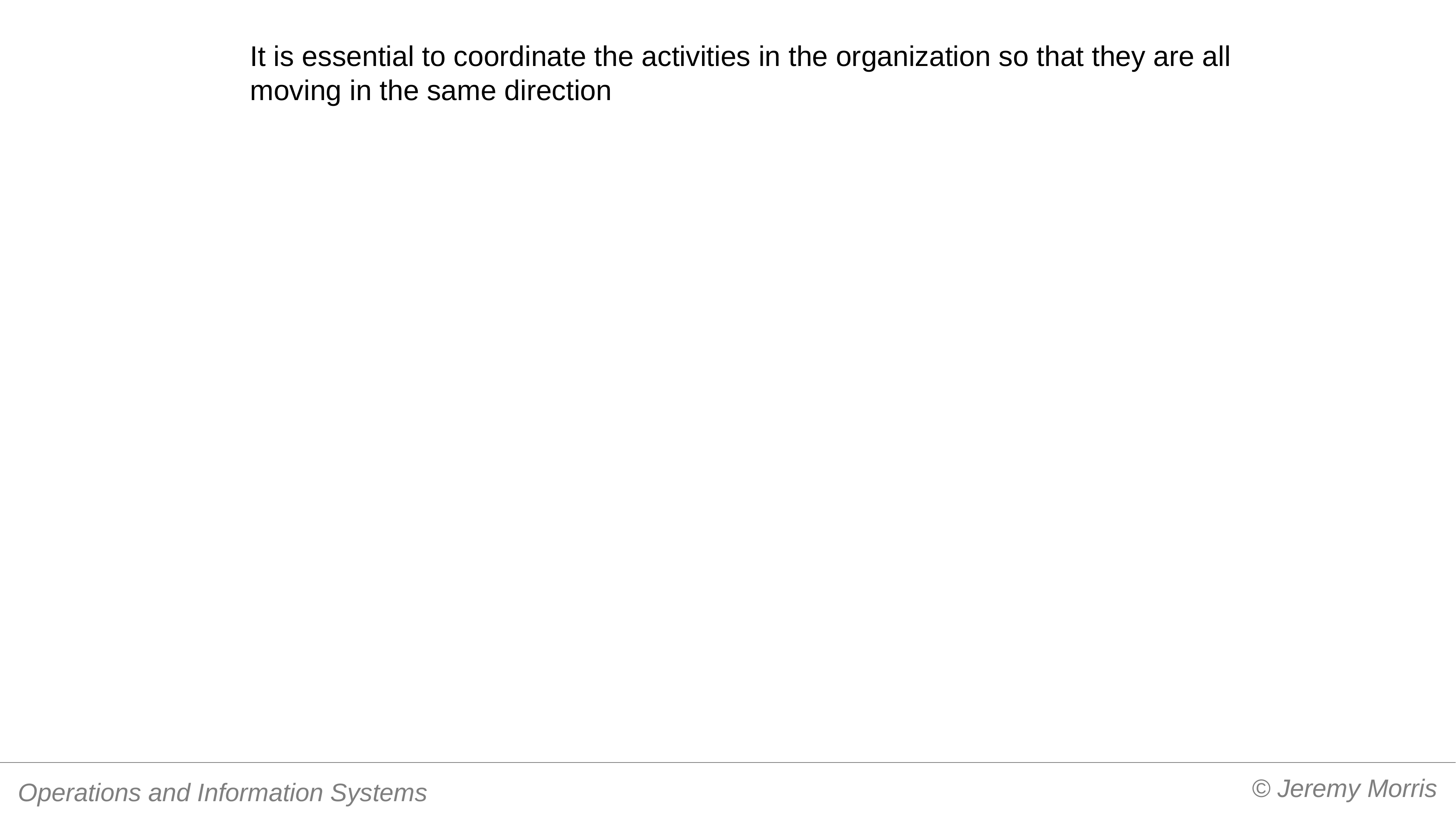

It is essential to coordinate the activities in the organization so that they are all moving in the same direction